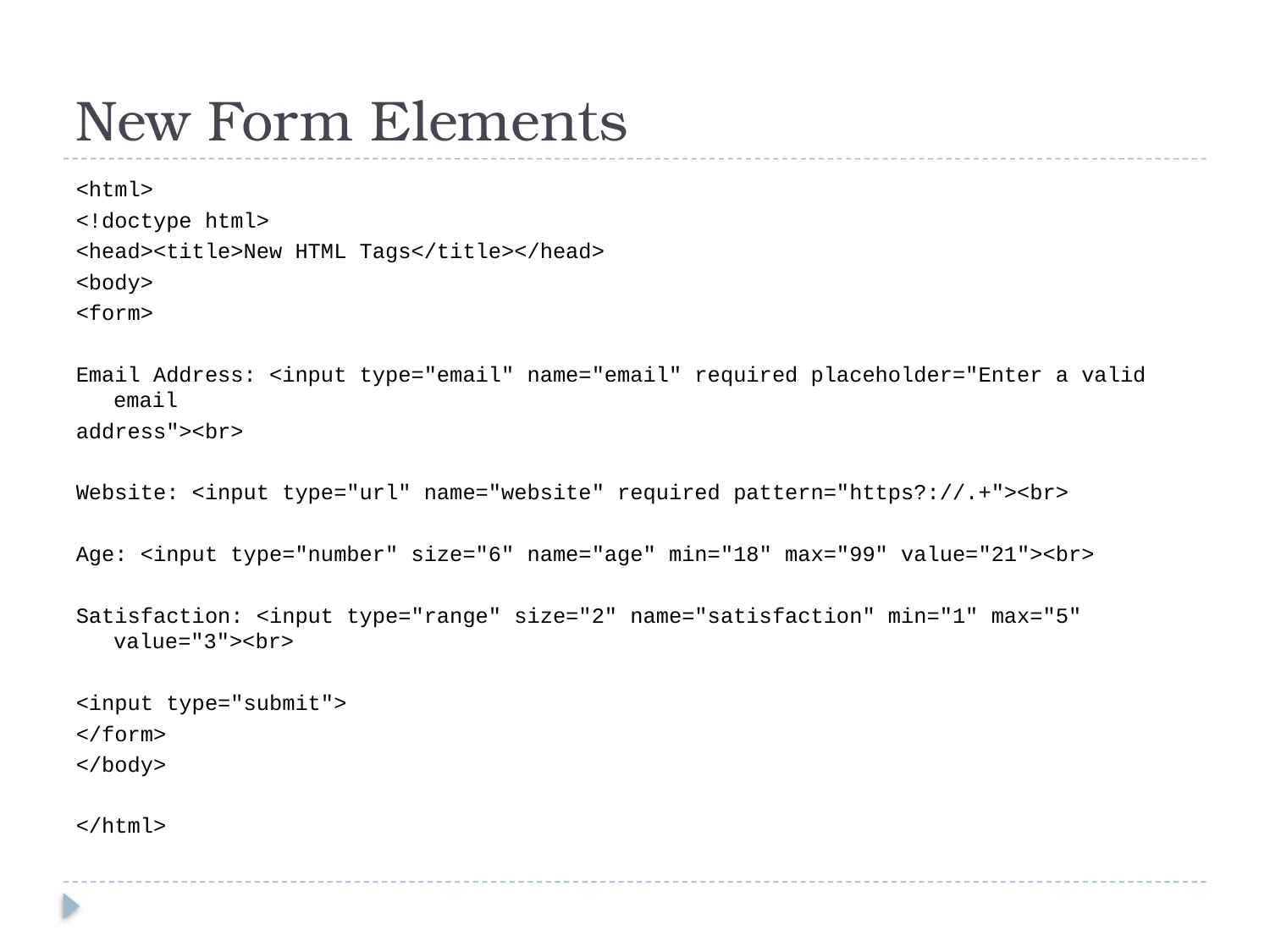

# New Form Elements
<html>
<!doctype html>
<head><title>New HTML Tags</title></head>
<body>
<form>

Email Address: <input type="email" name="email" required placeholder="Enter a valid email
address"><br>

Website: <input type="url" name="website" required pattern="https?://.+"><br>

Age: <input type="number" size="6" name="age" min="18" max="99" value="21"><br>

Satisfaction: <input type="range" size="2" name="satisfaction" min="1" max="5" value="3"><br>

<input type="submit">
</form>
</body>

</html>